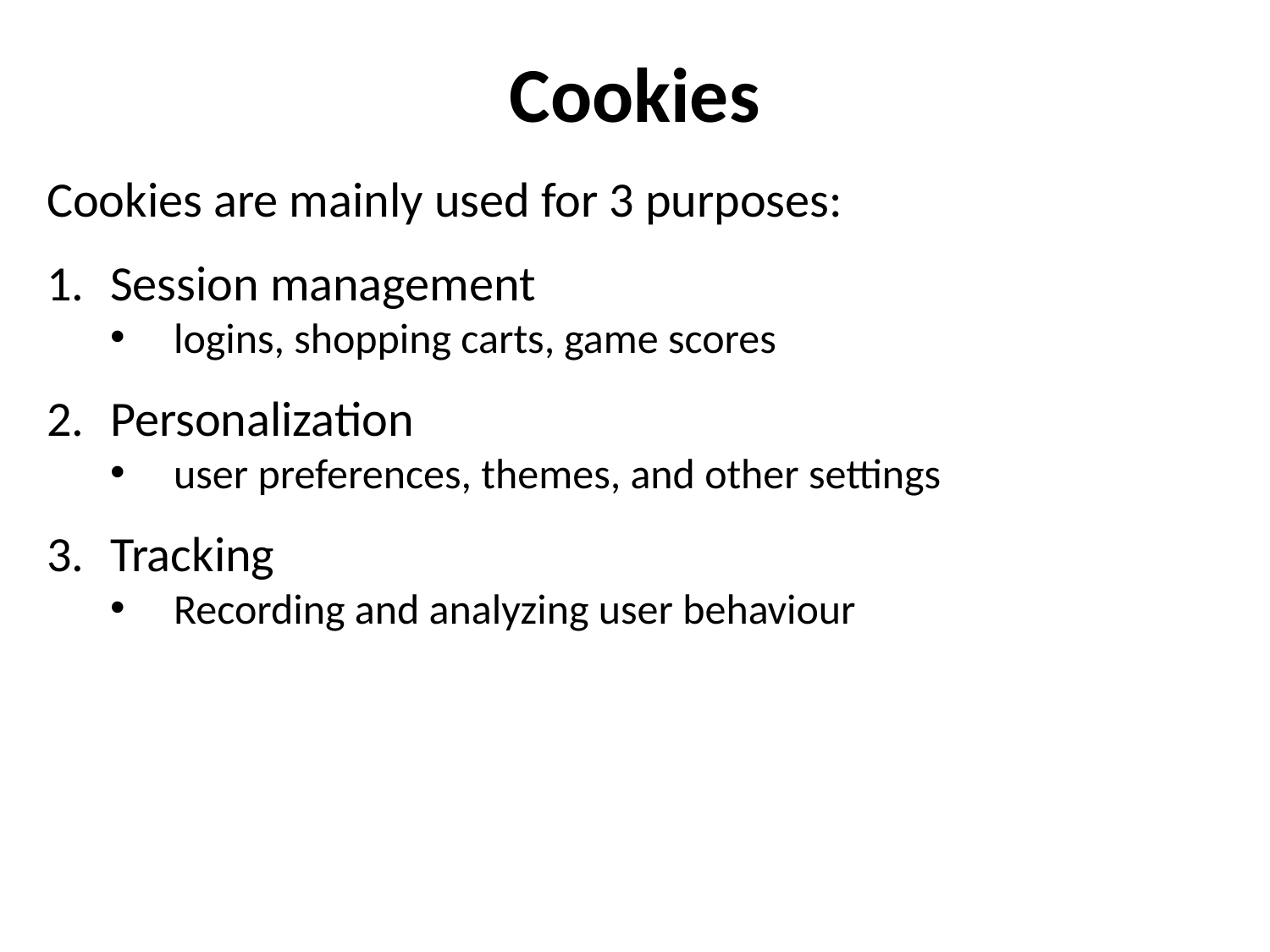

Cookies
Cookies are mainly used for 3 purposes:

Session management
logins, shopping carts, game scores

Personalization
user preferences, themes, and other settings

Tracking
Recording and analyzing user behaviour